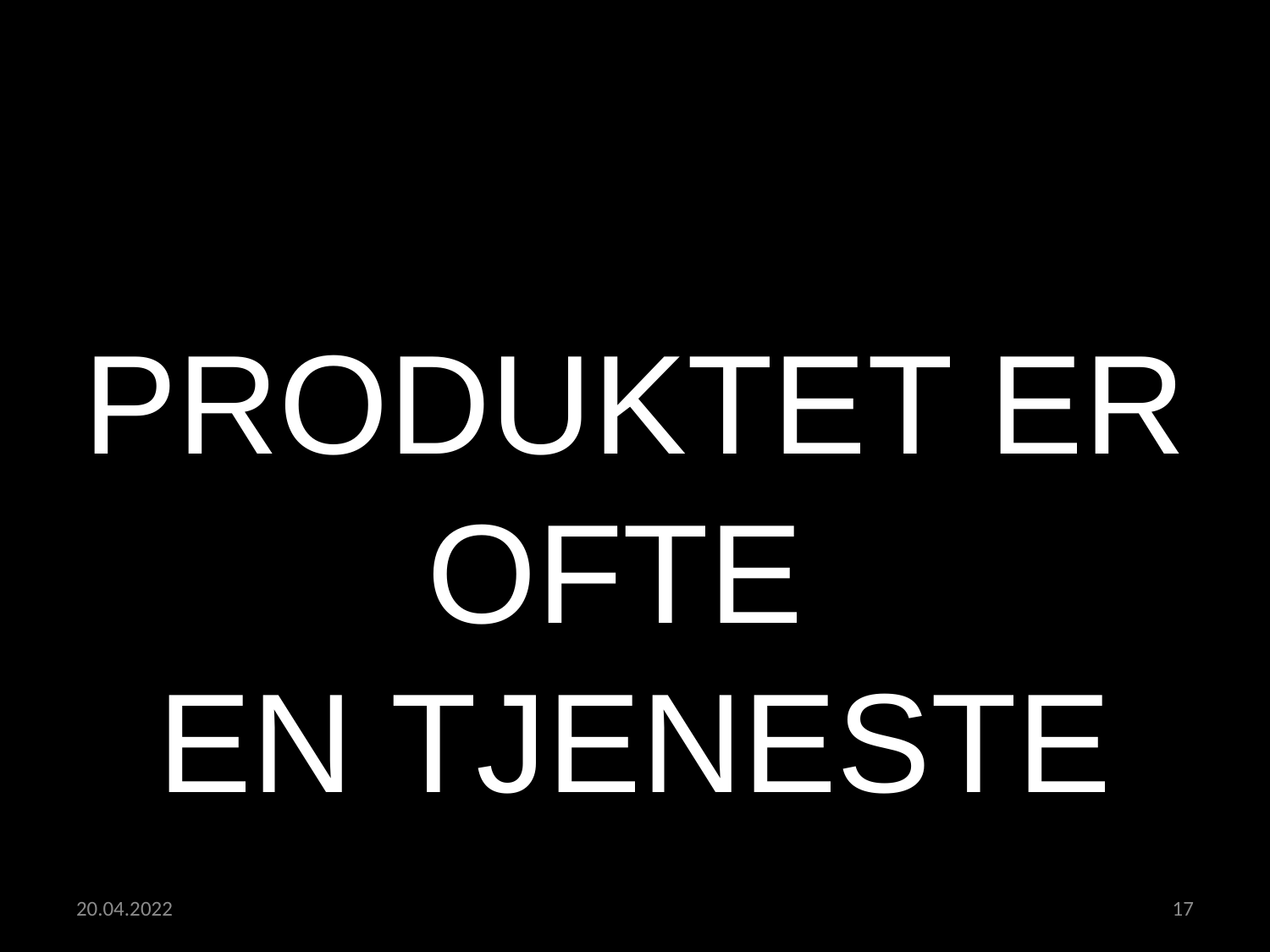

PRODUKTET ER OFTE
EN TJENESTE
20.04.2022
17